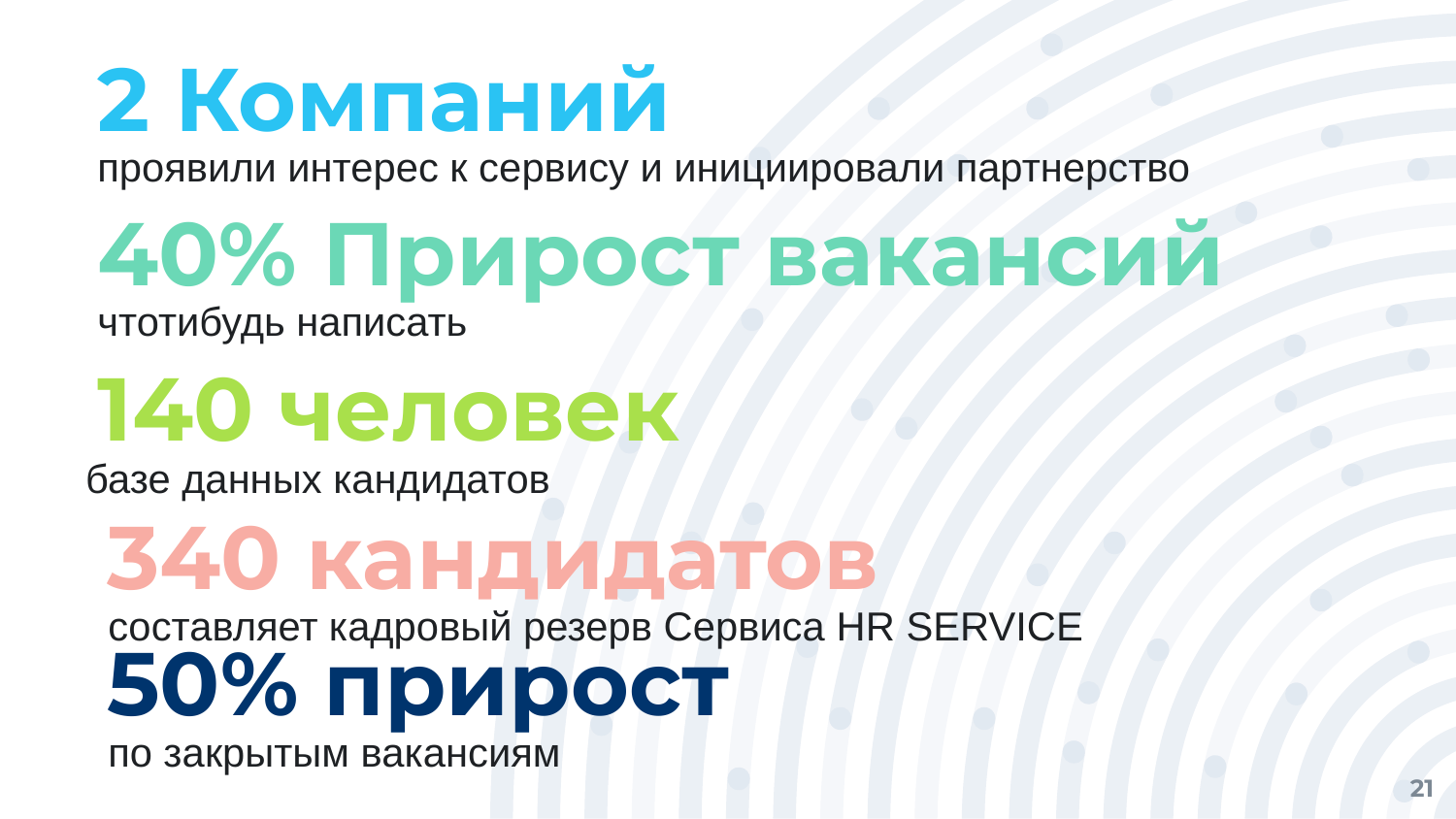

2 Компаний
проявили интерес к сервису и инициировали партнерство
40% Прирост вакансий
чтотибудь написать
140 человек
 базе данных кандидатов
340 кандидатов
составляет кадровый резерв Сервиса HR SERVICE
50% прирост
по закрытым вакансиям
21